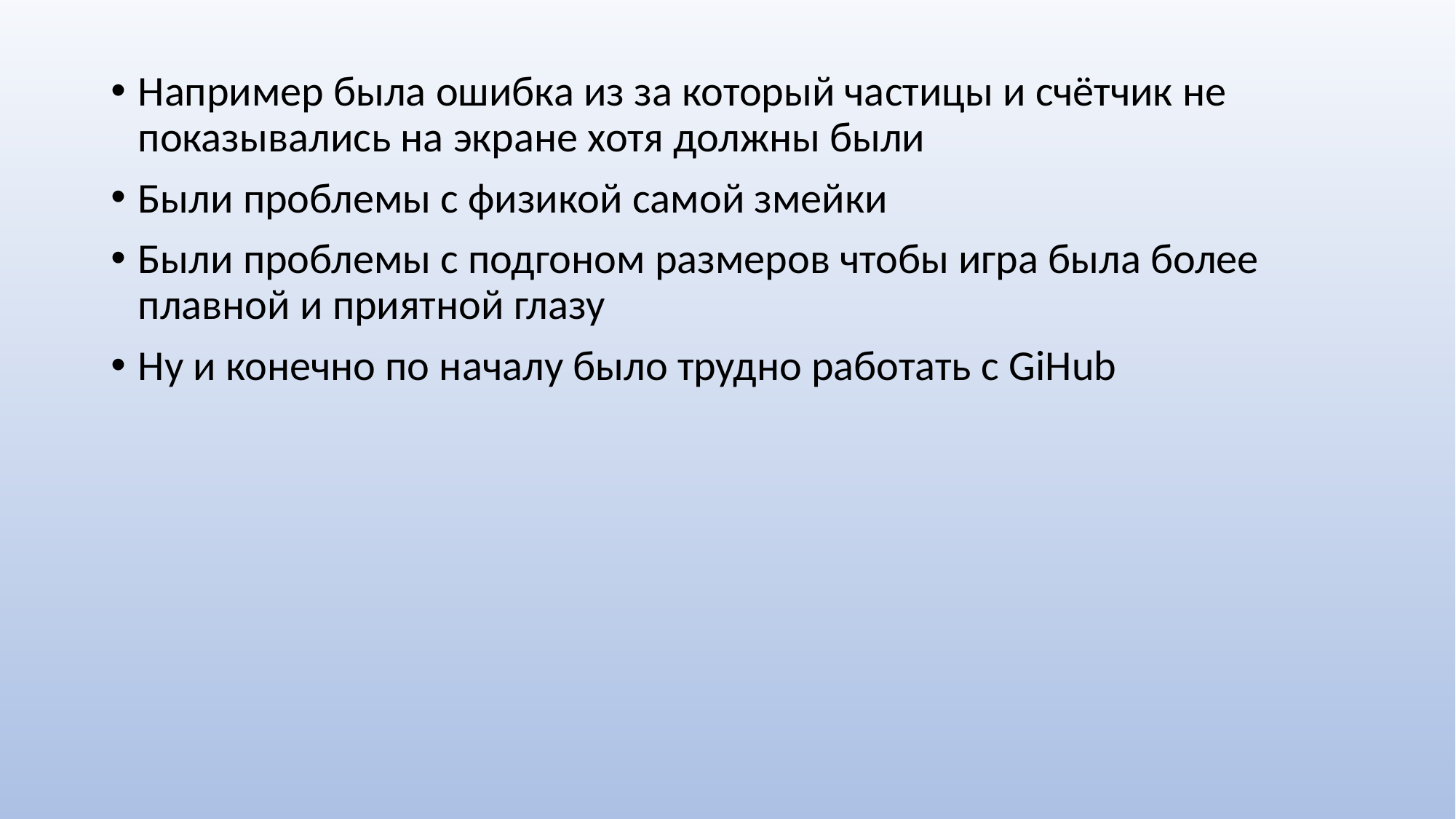

# Например была ошибка из за который частицы и счётчик не показывались на экране хотя должны были
Были проблемы с физикой самой змейки
Были проблемы с подгоном размеров чтобы игра была более плавной и приятной глазу
Ну и конечно по началу было трудно работать с GiHub